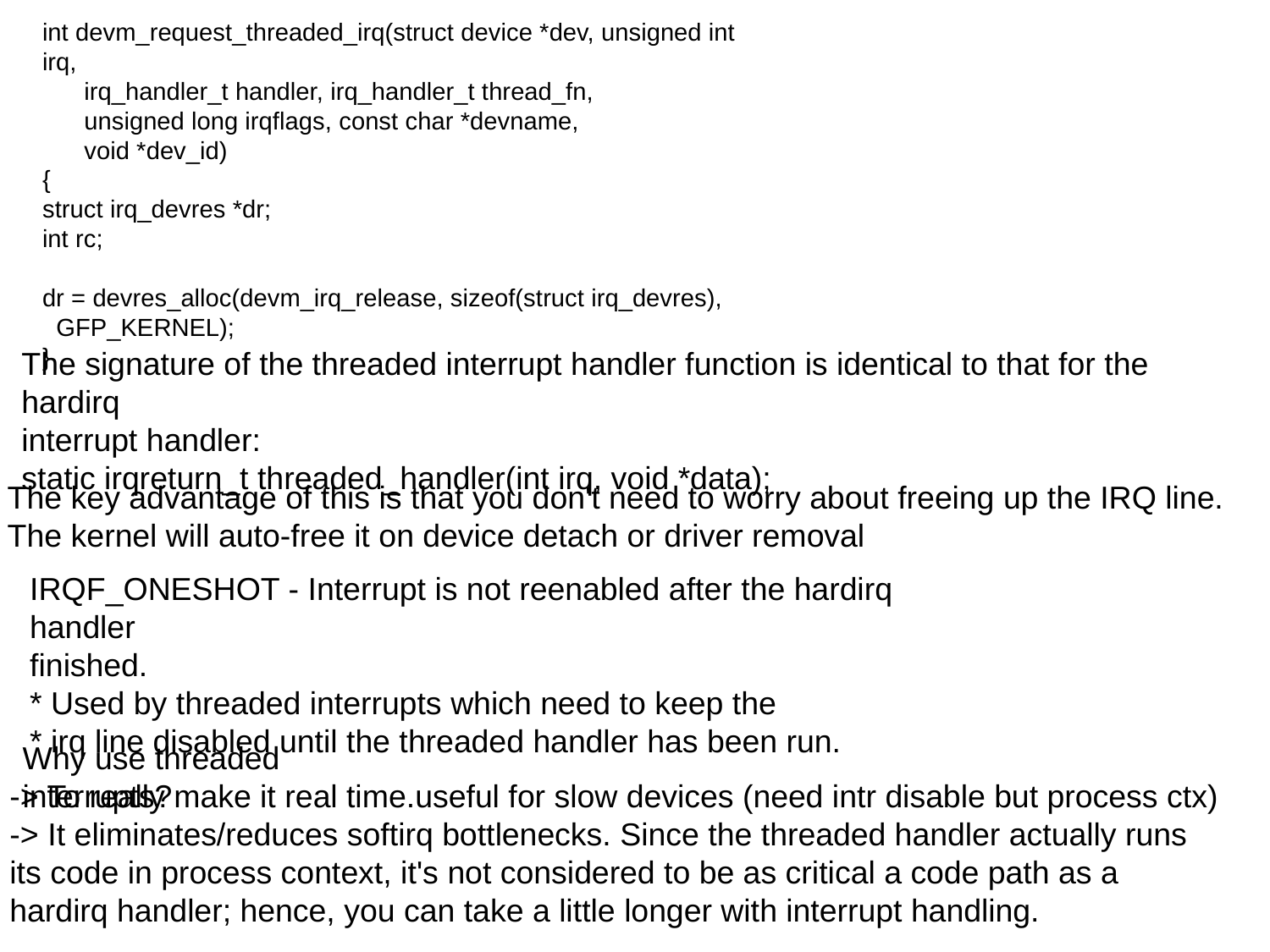

int devm_request_threaded_irq(struct device *dev, unsigned int irq,
      irq_handler_t handler, irq_handler_t thread_fn,
      unsigned long irqflags, const char *devname,
      void *dev_id)
{
struct irq_devres *dr;
int rc;

dr = devres_alloc(devm_irq_release, sizeof(struct irq_devres),
  GFP_KERNEL);
}
The signature of the threaded interrupt handler function is identical to that for the hardirq
interrupt handler:
static irqreturn_t threaded_handler(int irq, void *data);
The key advantage of this is that you don't need to worry about freeing up the IRQ line. The kernel will auto-free it on device detach or driver removal
IRQF_ONESHOT - Interrupt is not reenabled after the hardirq handler
finished.
* Used by threaded interrupts which need to keep the
* irq line disabled until the threaded handler has been run.
Why use threaded interrupts?
-> To really make it real time.useful for slow devices (need intr disable but process ctx)
-> It eliminates/reduces softirq bottlenecks. Since the threaded handler actually runs
its code in process context, it's not considered to be as critical a code path as a
hardirq handler; hence, you can take a little longer with interrupt handling.